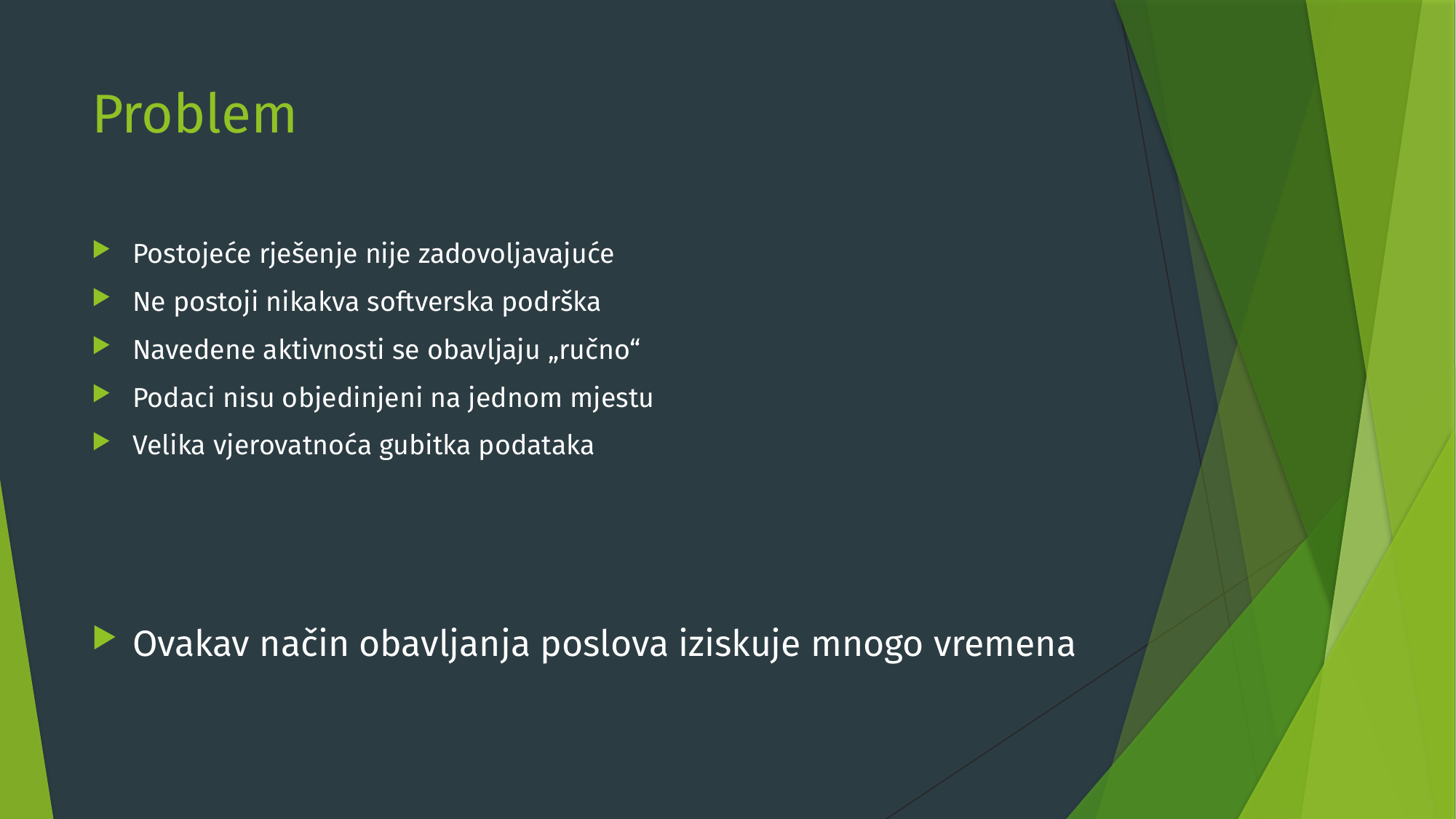

# Problem
Postojeće rješenje nije zadovoljavajuće
Ne postoji nikakva softverska podrška
Navedene aktivnosti se obavljaju „ručno“
Podaci nisu objedinjeni na jednom mjestu
Velika vjerovatnoća gubitka podataka

Ovakav način obavljanja poslova iziskuje mnogo vremena